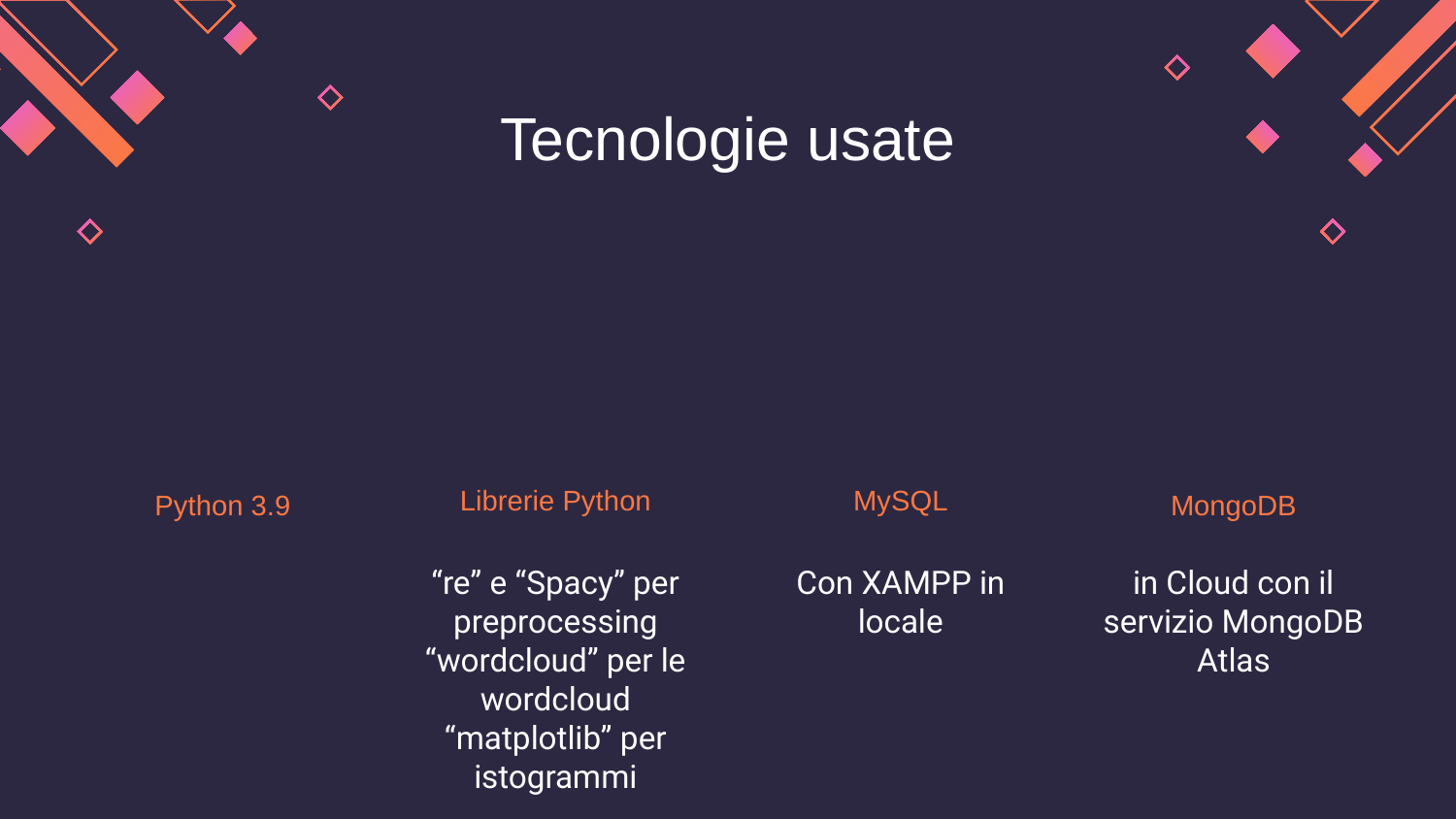

# Tecnologie usate
Python 3.9
Librerie Python
MySQL
MongoDB

“re” e “Spacy” per preprocessing
“wordcloud” per le wordcloud
“matplotlib” per istogrammi

Con XAMPP in locale
in Cloud con il servizio MongoDB Atlas